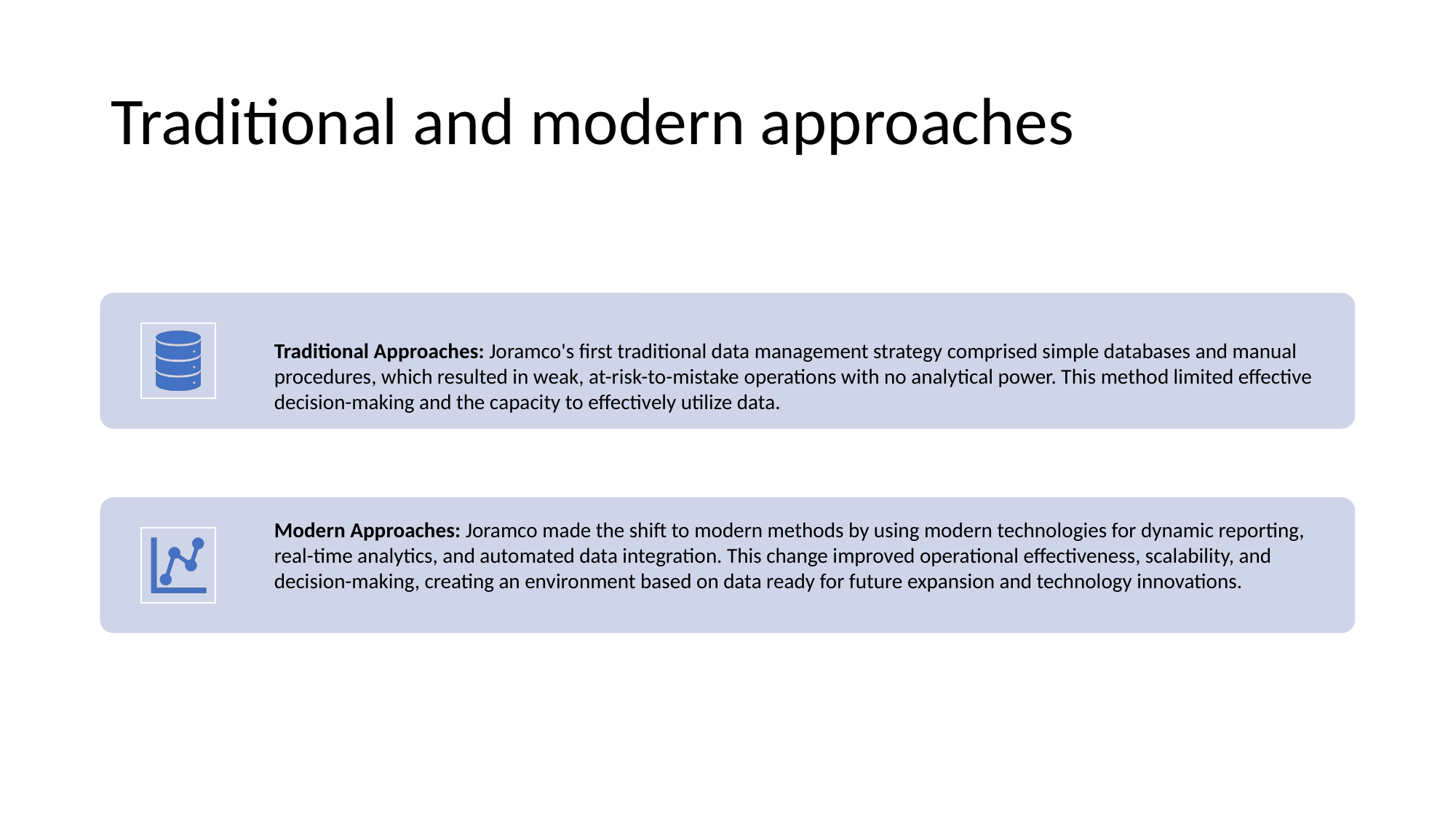

# Traditional and modern approaches
Traditional Approaches: Joramco's first traditional data management strategy comprised simple databases and manual procedures, which resulted in weak, at-risk-to-mistake operations with no analytical power. This method limited effective decision-making and the capacity to effectively utilize data.
Modern Approaches: Joramco made the shift to modern methods by using modern technologies for dynamic reporting, real-time analytics, and automated data integration. This change improved operational effectiveness, scalability, and decision-making, creating an environment based on data ready for future expansion and technology innovations.